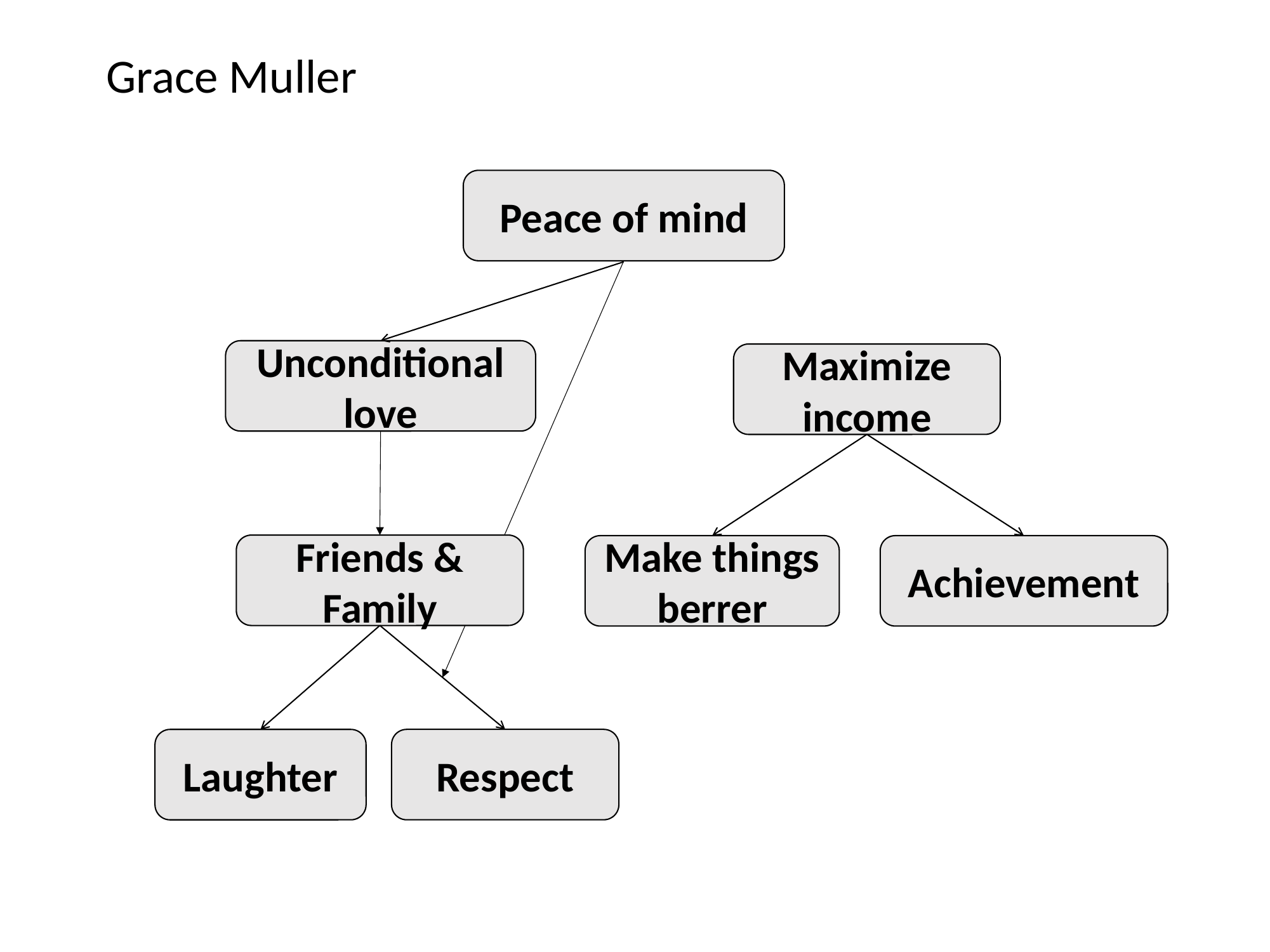

Grace Muller
Peace of mind
Unconditional love
Maximize income
Friends & Family
Make things berrer
Achievement
Respect
Laughter